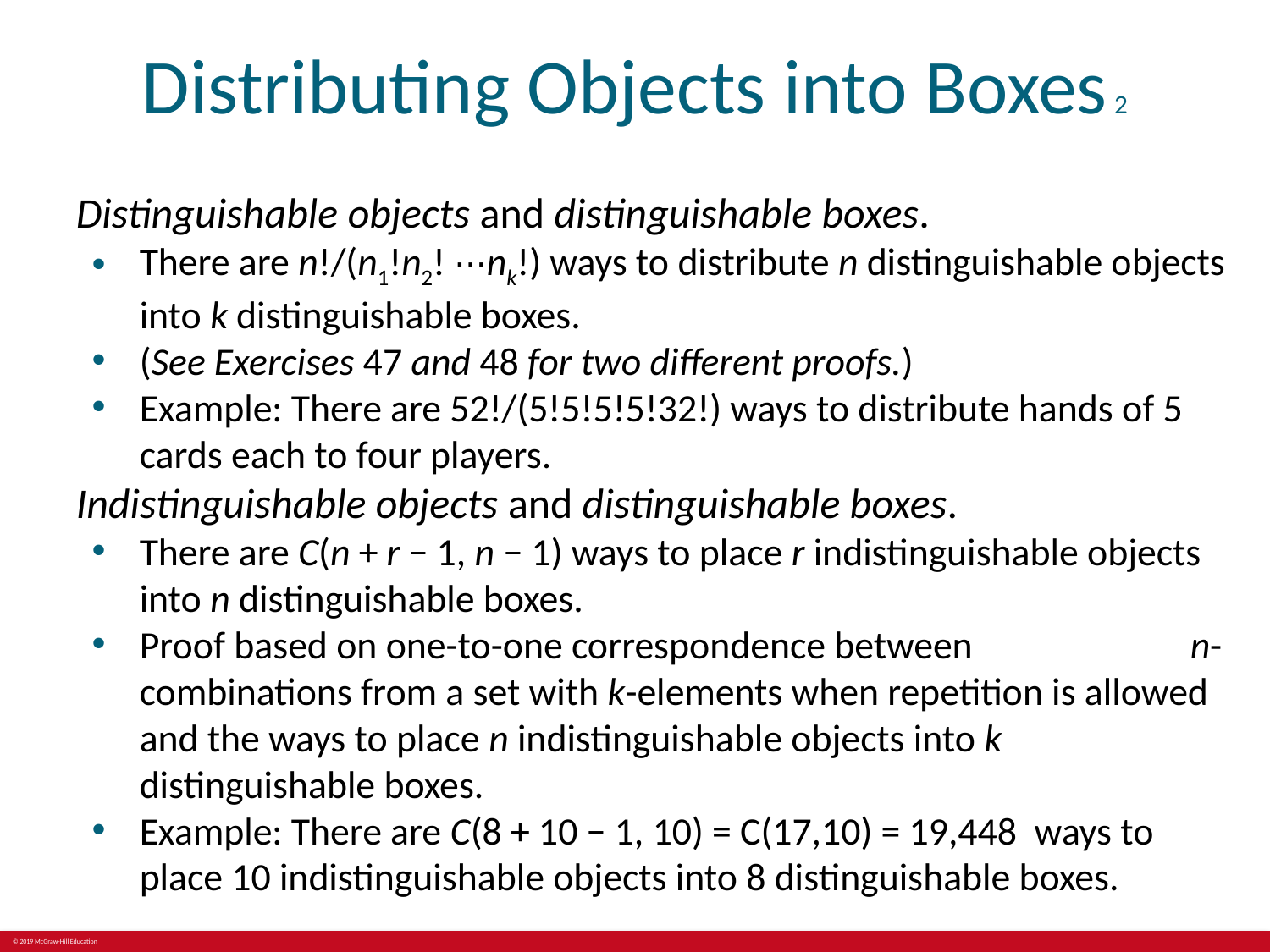

# Distributing Objects into Boxes 2
Distinguishable objects and distinguishable boxes.
There are n!/(n1!n2! ∙∙∙nk!) ways to distribute n distinguishable objects into k distinguishable boxes.
(See Exercises 47 and 48 for two different proofs.)
Example: There are 52!/(5!5!5!5!32!) ways to distribute hands of 5 cards each to four players.
Indistinguishable objects and distinguishable boxes.
There are C(n + r − 1, n − 1) ways to place r indistinguishable objects into n distinguishable boxes.
Proof based on one-to-one correspondence between                         n-combinations from a set with k-elements when repetition is allowed and the ways to place n indistinguishable objects into k distinguishable boxes.
Example: There are C(8 + 10 − 1, 10) = C(17,10) = 19,448  ways to place 10 indistinguishable objects into 8 distinguishable boxes.